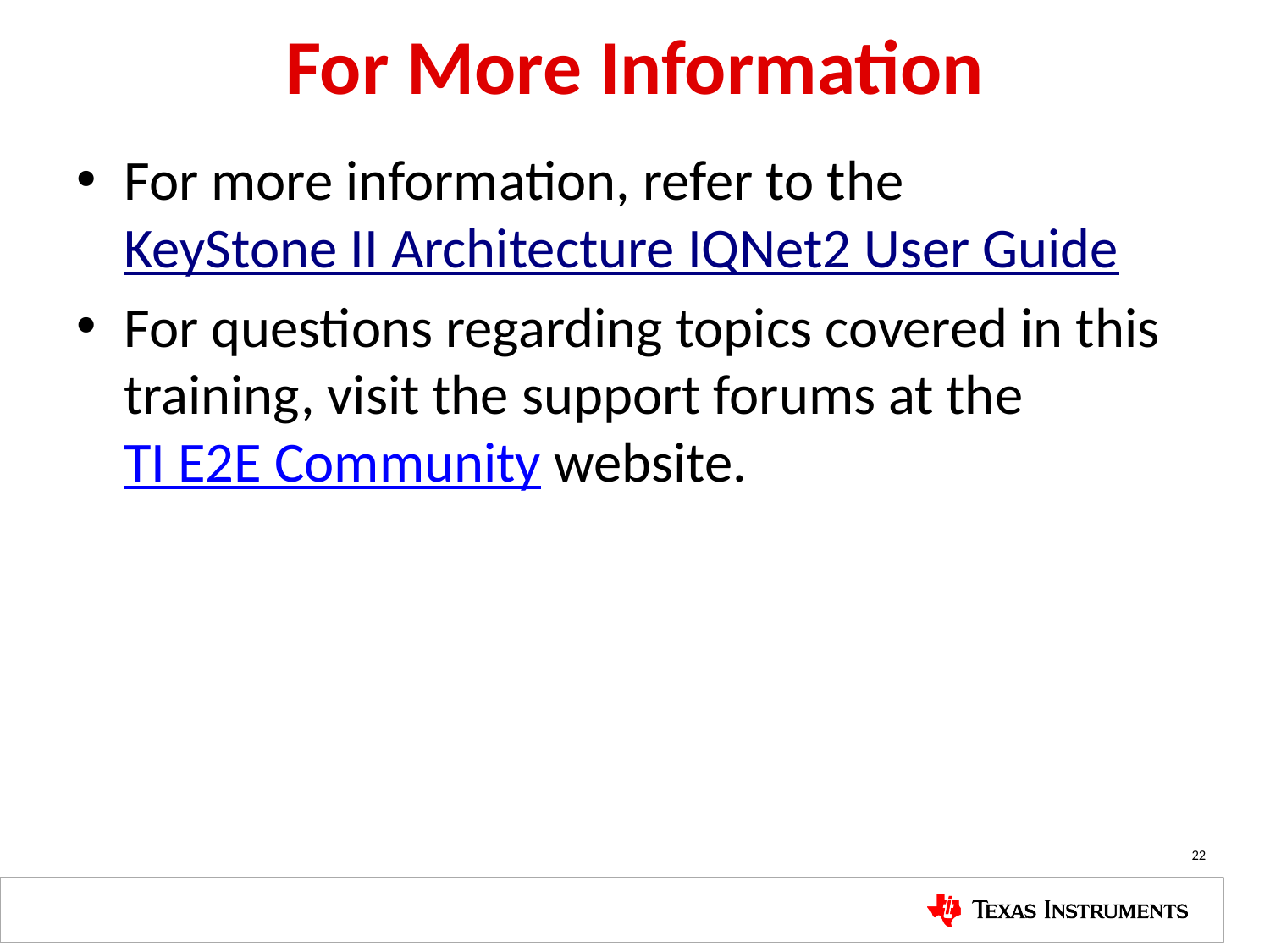

# For More Information
For more information, refer to the KeyStone II Architecture IQNet2 User Guide
For questions regarding topics covered in this training, visit the support forums at the
TI E2E Community website.

22